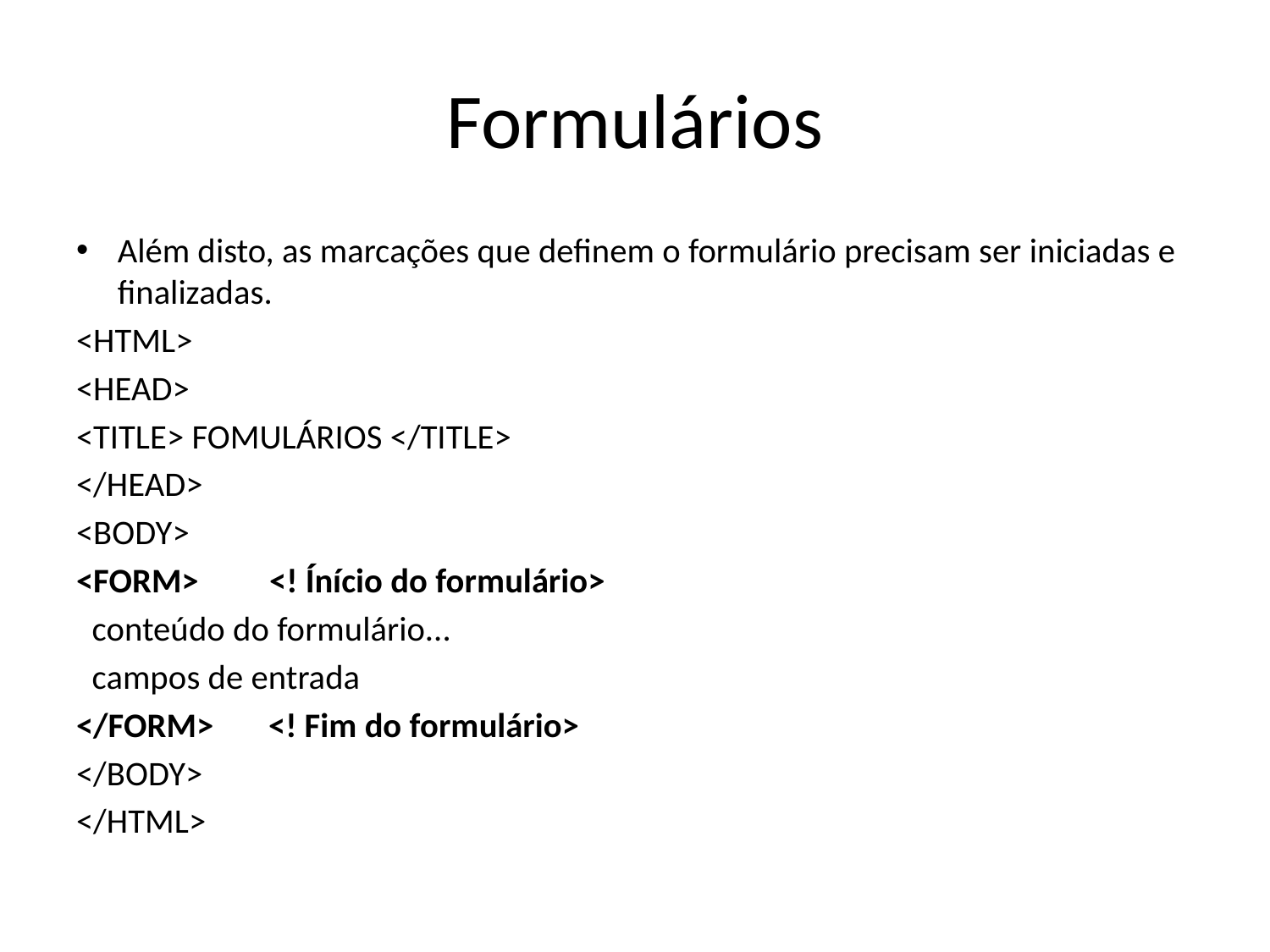

# Formulários
Além disto, as marcações que definem o formulário precisam ser iniciadas e finalizadas.
<HTML>
<HEAD>
<TITLE> FOMULÁRIOS </TITLE>
</HEAD>
<BODY>
<FORM>         <! Ínício do formulário>
  conteúdo do formulário...
  campos de entrada
</FORM>       <! Fim do formulário>
</BODY>
</HTML>